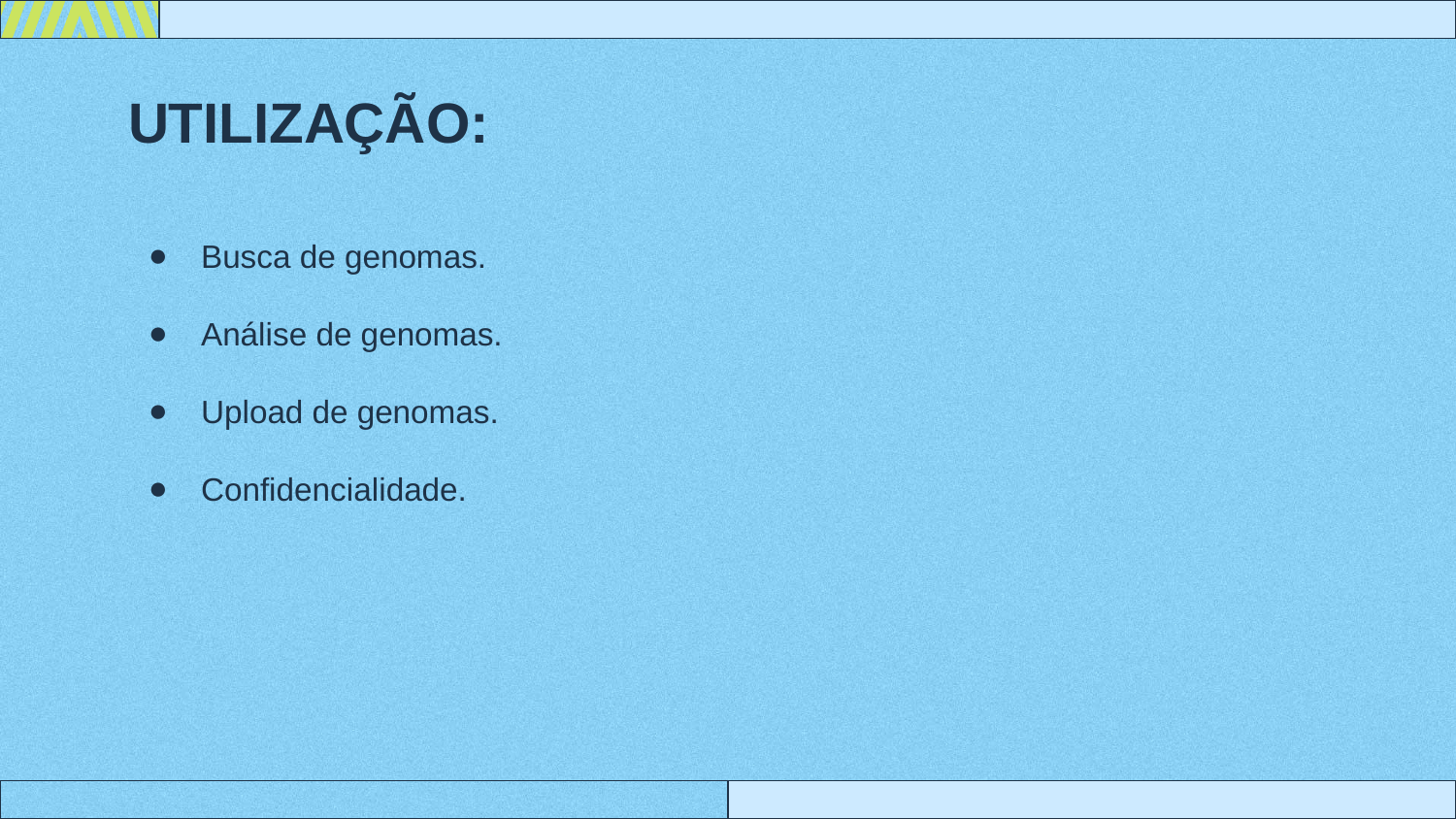

# UTILIZAÇÃO:
Busca de genomas.
Análise de genomas.
Upload de genomas.
Confidencialidade.